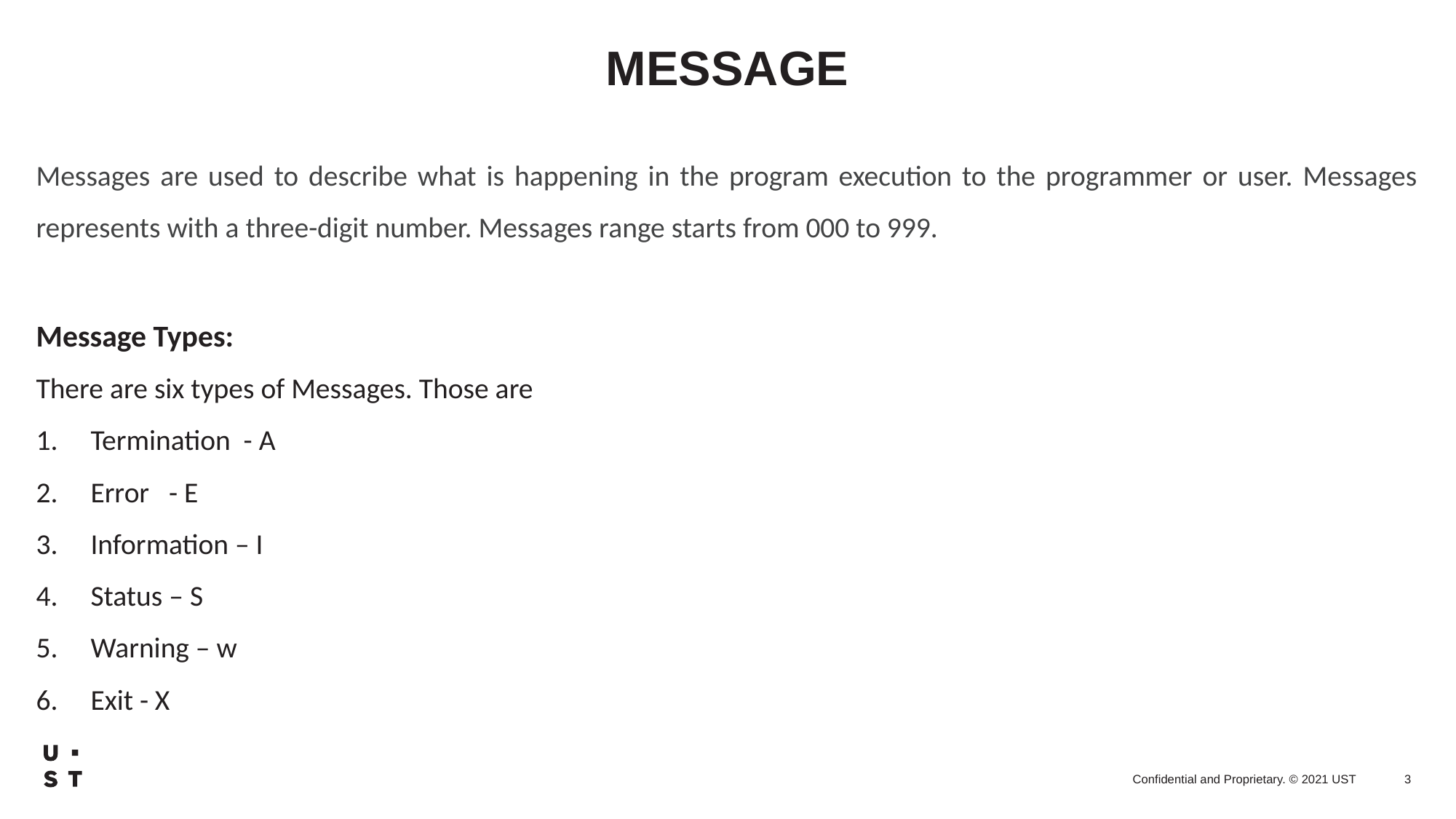

# MESSAGE
Messages are used to describe what is happening in the program execution to the programmer or user. Messages represents with a three-digit number. Messages range starts from 000 to 999.

Message Types:
There are six types of Messages. Those are
Termination  - A
Error   - E
Information – I
Status – S
Warning – w
Exit - X

3